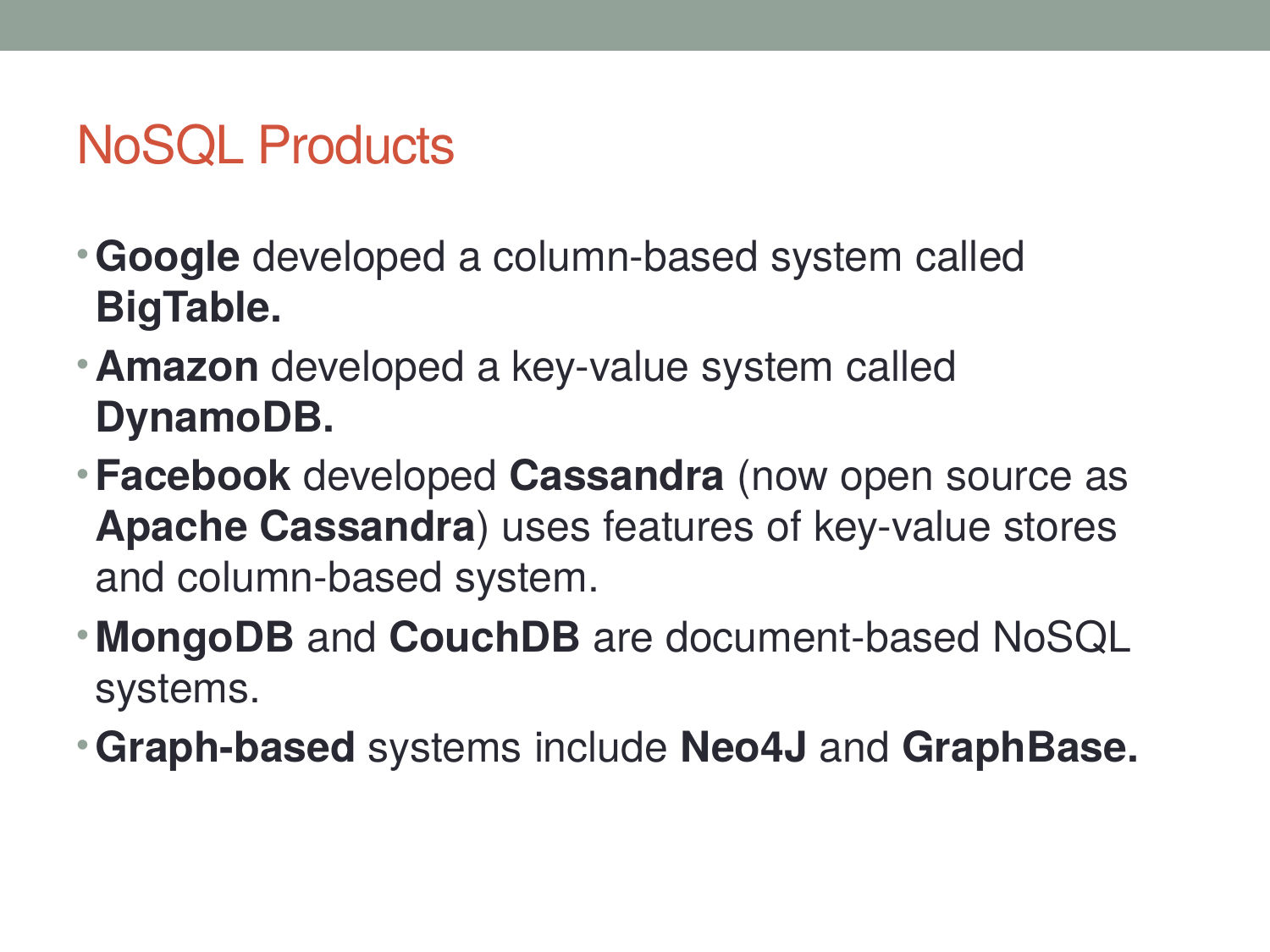

# NoSQL Products
Google developed a column-based system called BigTable.
Amazon developed a key-value system called DynamoDB.
Facebook developed Cassandra (now open source as Apache Cassandra) uses features of key-value stores and column-based system.
MongoDB and CouchDB are document-based NoSQL systems.
Graph-based systems include Neo4J and GraphBase.